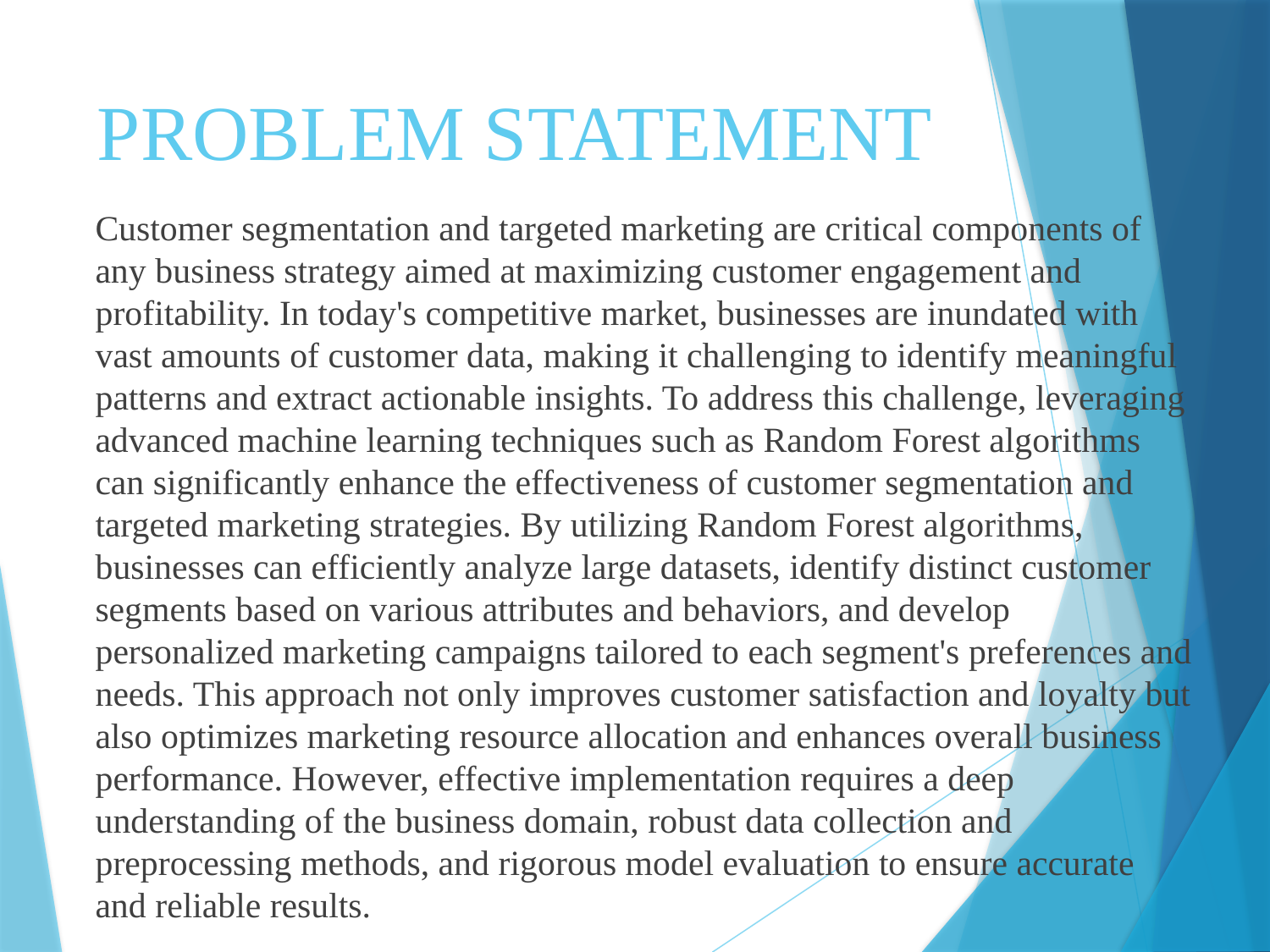

# PROBLEM STATEMENT
Customer segmentation and targeted marketing are critical components of any business strategy aimed at maximizing customer engagement and profitability. In today's competitive market, businesses are inundated with vast amounts of customer data, making it challenging to identify meaningful patterns and extract actionable insights. To address this challenge, leveraging advanced machine learning techniques such as Random Forest algorithms can significantly enhance the effectiveness of customer segmentation and targeted marketing strategies. By utilizing Random Forest algorithms, businesses can efficiently analyze large datasets, identify distinct customer segments based on various attributes and behaviors, and develop personalized marketing campaigns tailored to each segment's preferences and needs. This approach not only improves customer satisfaction and loyalty but also optimizes marketing resource allocation and enhances overall business performance. However, effective implementation requires a deep understanding of the business domain, robust data collection and preprocessing methods, and rigorous model evaluation to ensure accurate and reliable results.